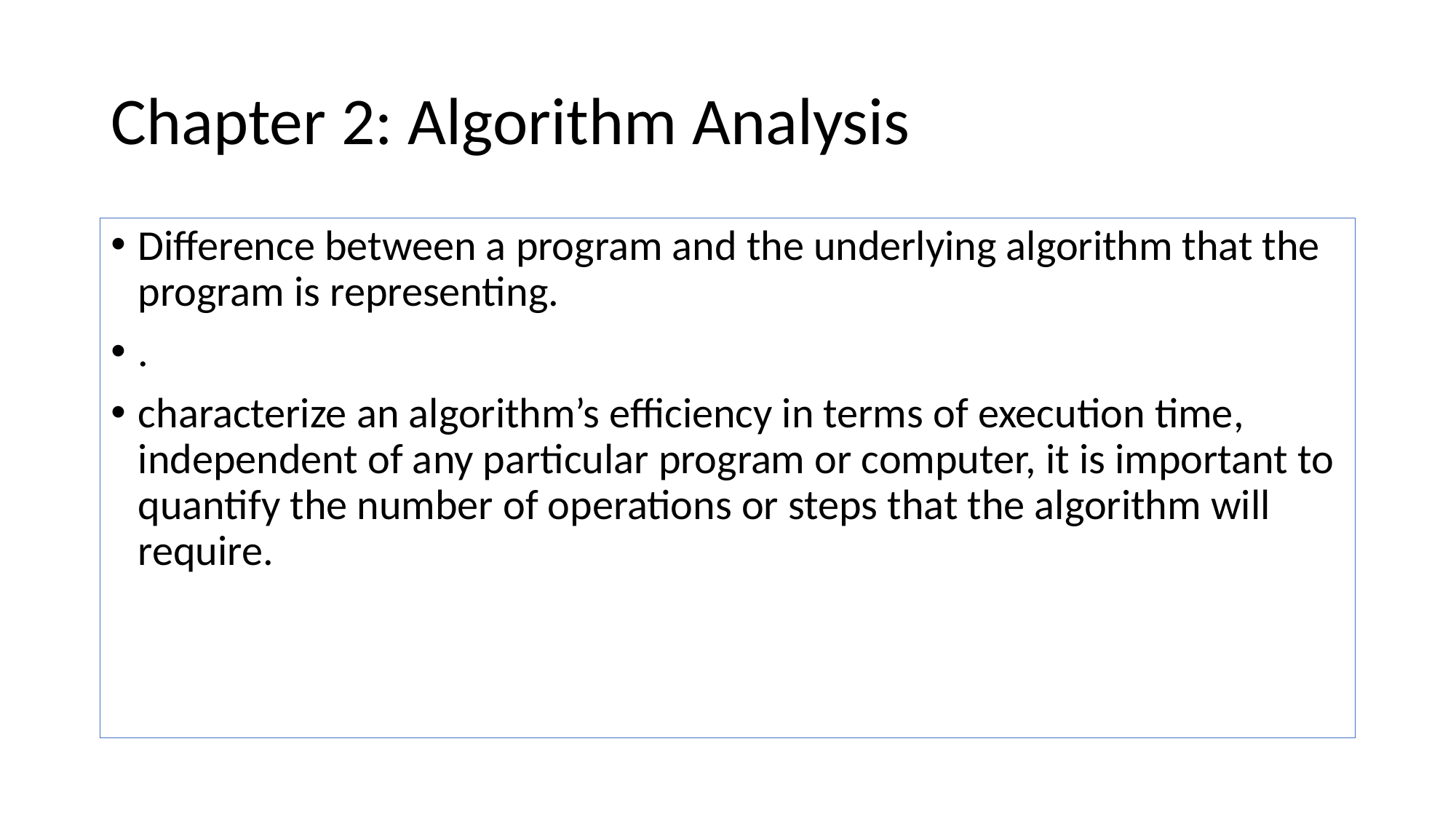

# Chapter 2: Algorithm Analysis
Difference between a program and the underlying algorithm that the program is representing.
.
characterize an algorithm’s efficiency in terms of execution time, independent of any particular program or computer, it is important to quantify the number of operations or steps that the algorithm will require.